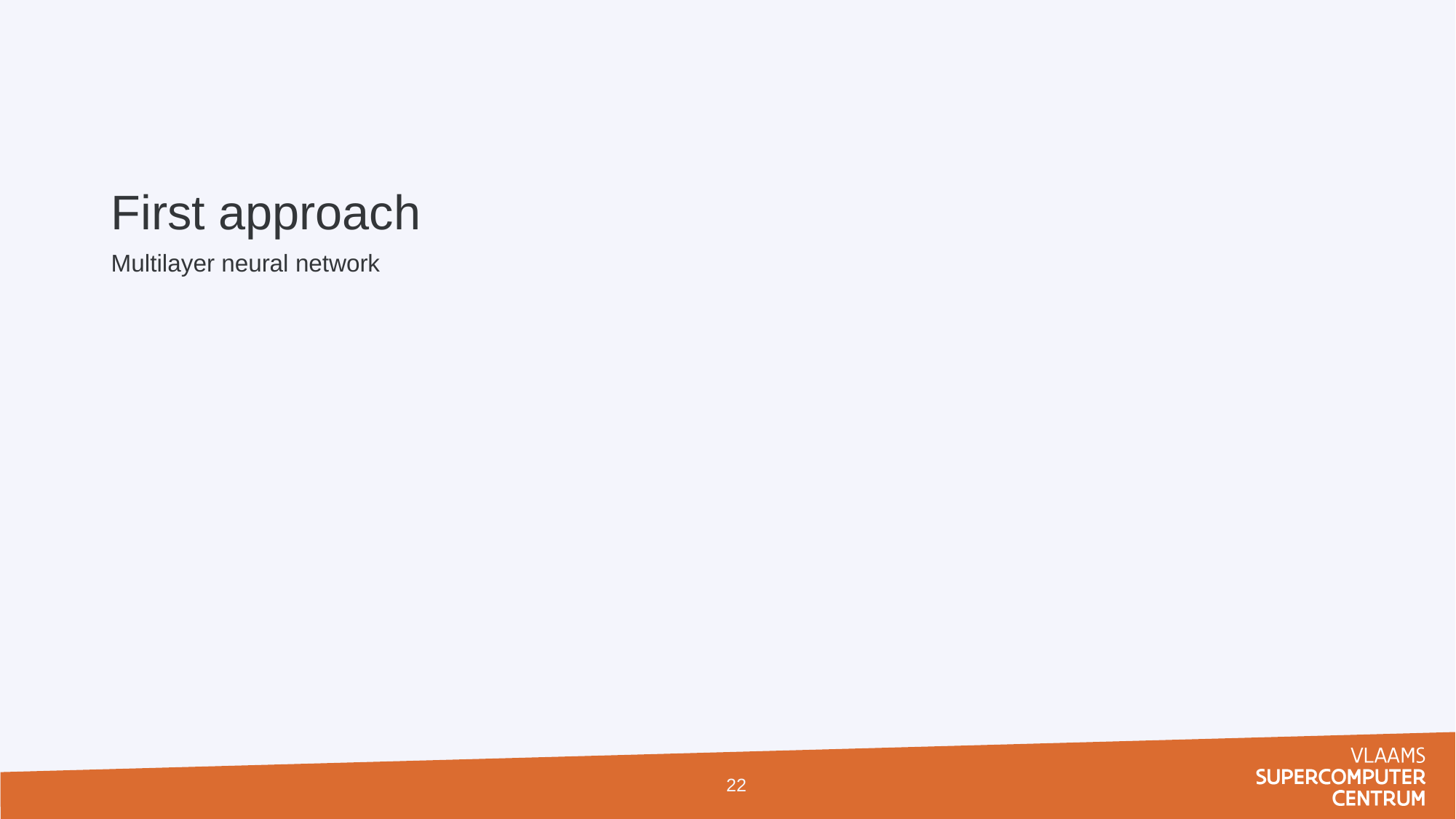

# First approach

Multilayer neural network
22